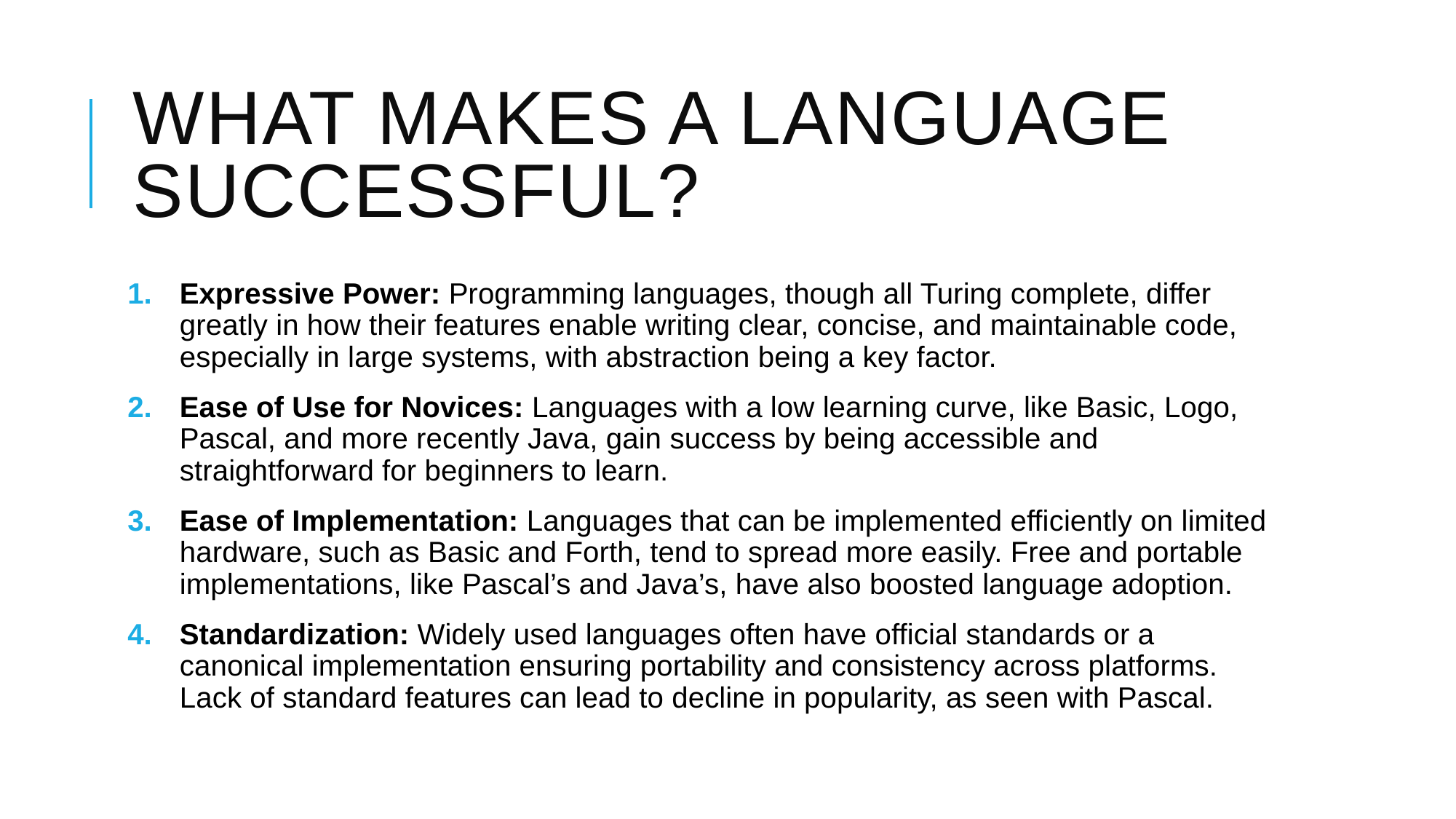

# What makes a language successful?
Expressive Power: Programming languages, though all Turing complete, differ greatly in how their features enable writing clear, concise, and maintainable code, especially in large systems, with abstraction being a key factor.
Ease of Use for Novices: Languages with a low learning curve, like Basic, Logo, Pascal, and more recently Java, gain success by being accessible and straightforward for beginners to learn.
Ease of Implementation: Languages that can be implemented efficiently on limited hardware, such as Basic and Forth, tend to spread more easily. Free and portable implementations, like Pascal’s and Java’s, have also boosted language adoption.
Standardization: Widely used languages often have official standards or a canonical implementation ensuring portability and consistency across platforms. Lack of standard features can lead to decline in popularity, as seen with Pascal.